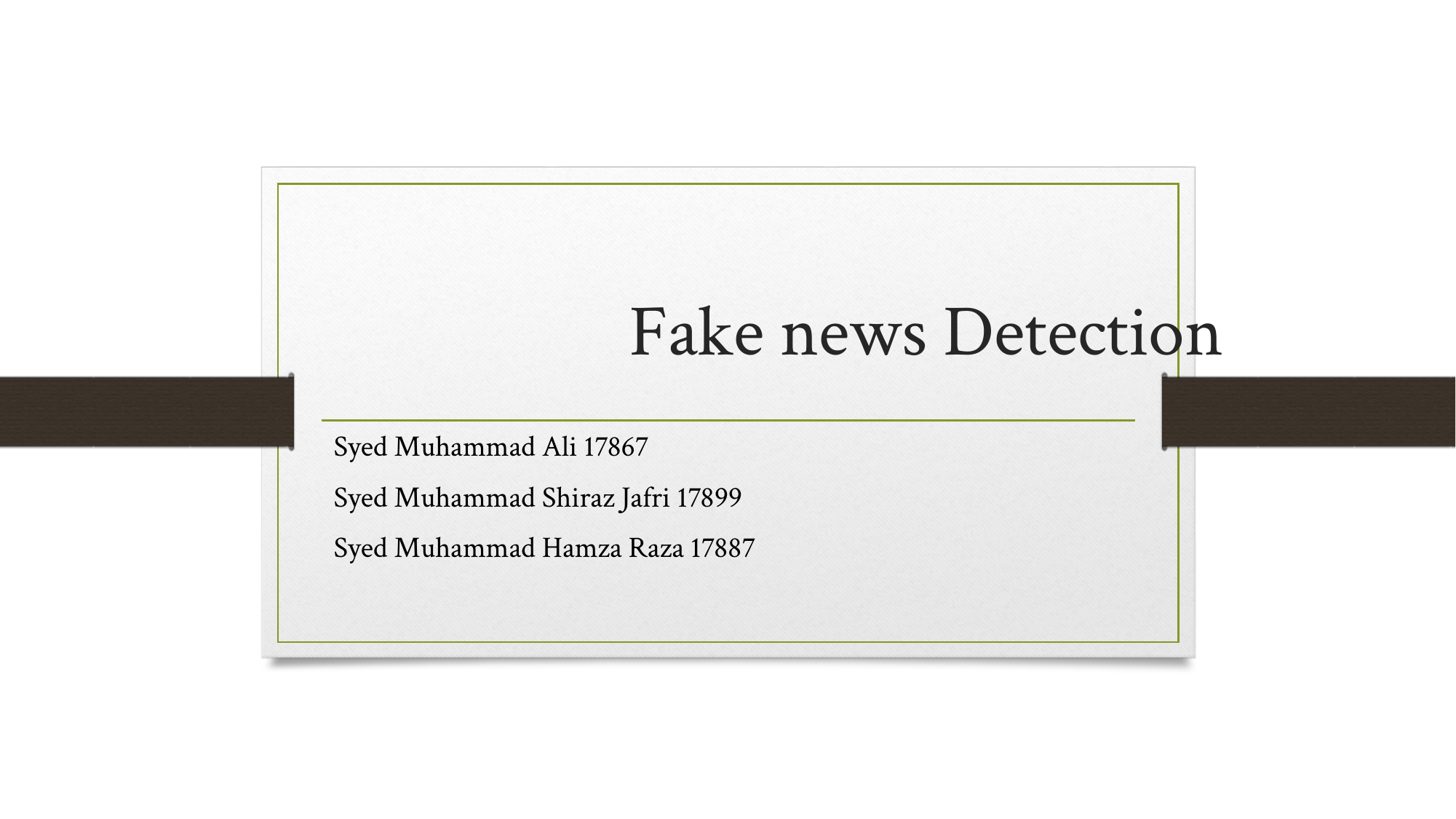

# Fake news Detection
Syed Muhammad Ali 17867
Syed Muhammad Shiraz Jafri 17899
Syed Muhammad Hamza Raza 17887